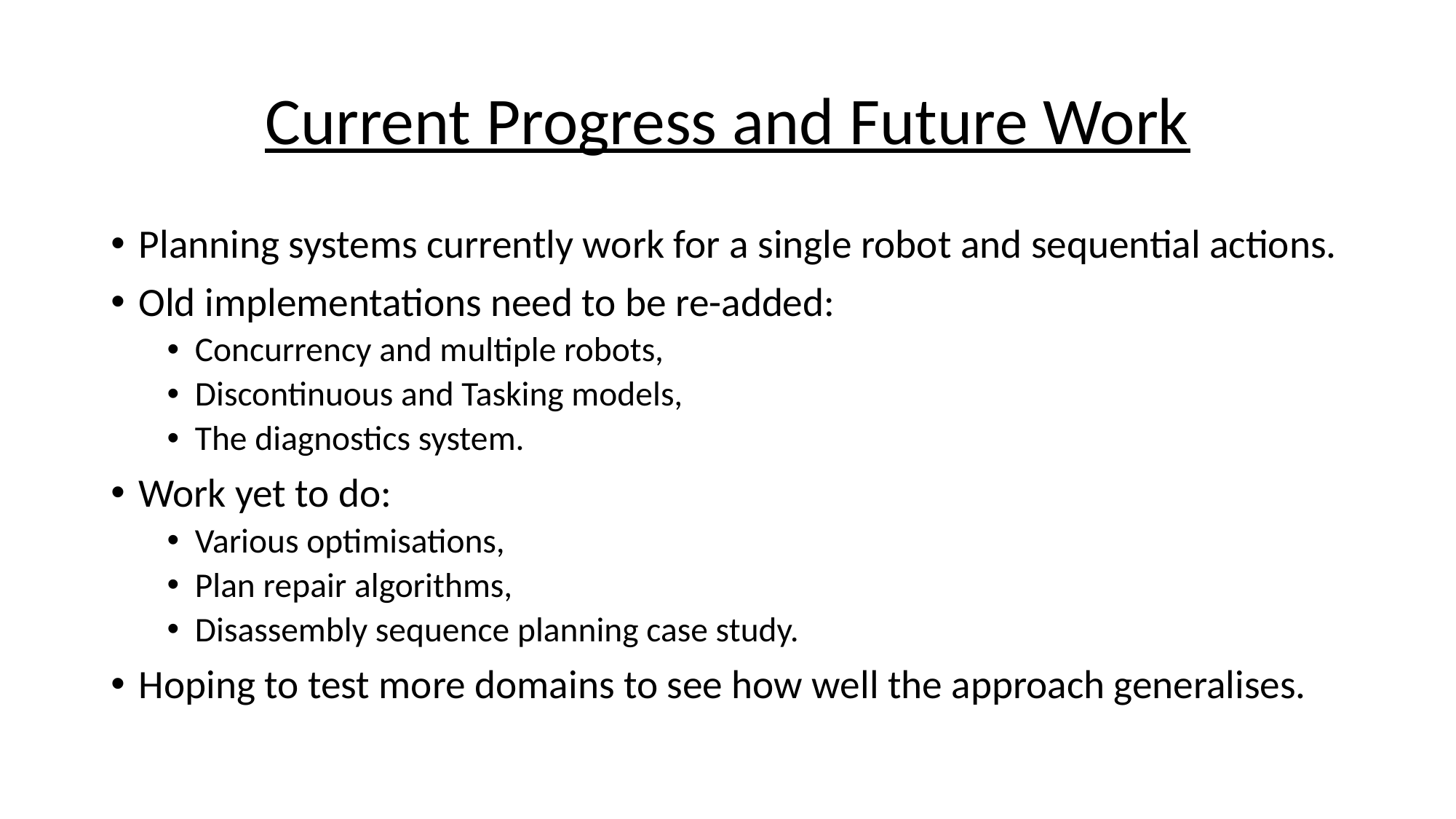

# Current Progress and Future Work
Planning systems currently work for a single robot and sequential actions.
Old implementations need to be re-added:
Concurrency and multiple robots,
Discontinuous and Tasking models,
The diagnostics system.
Work yet to do:
Various optimisations,
Plan repair algorithms,
Disassembly sequence planning case study.
Hoping to test more domains to see how well the approach generalises.